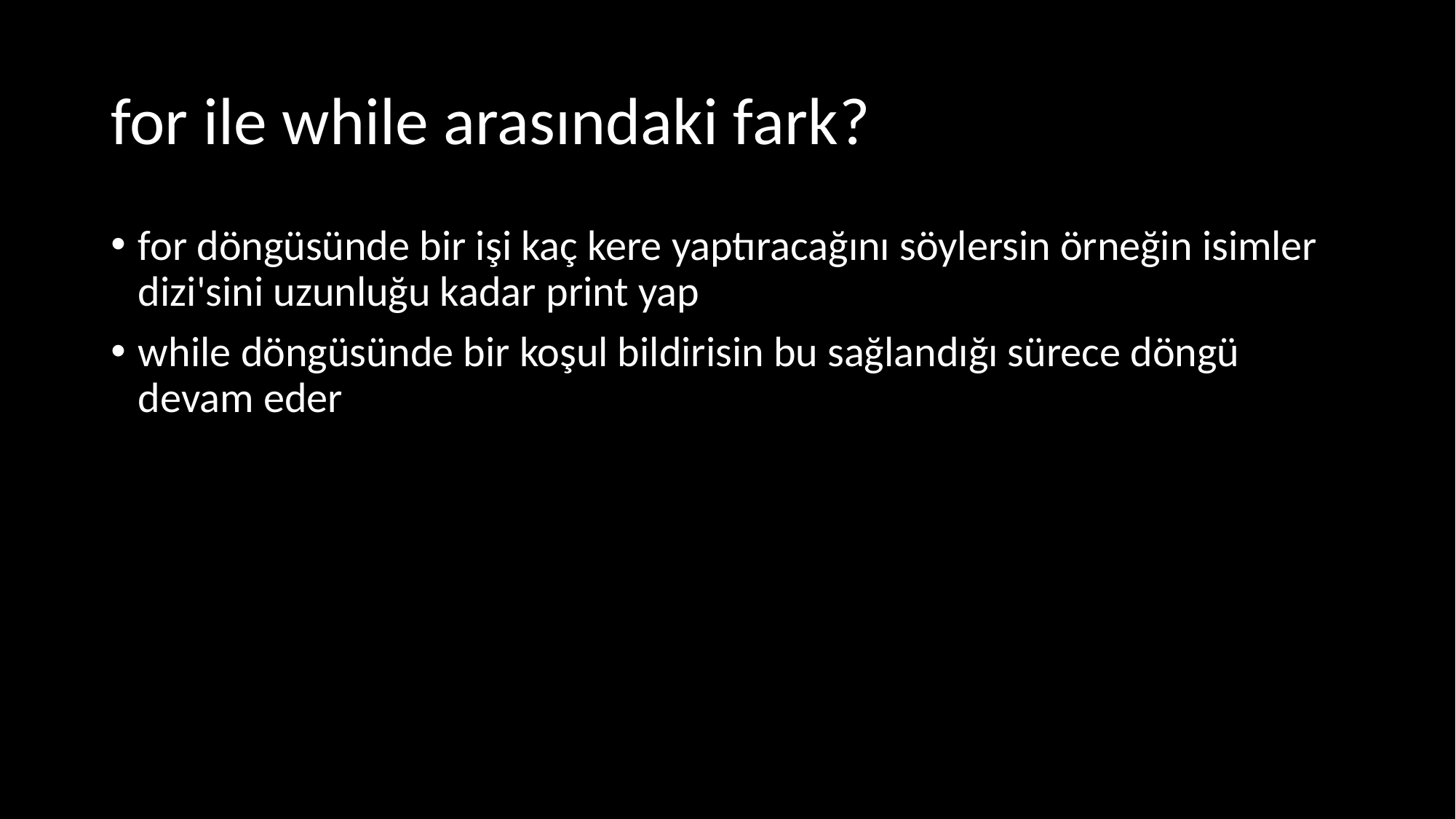

# for ile while arasındaki fark?
for döngüsünde bir işi kaç kere yaptıracağını söylersin örneğin isimler dizi'sini uzunluğu kadar print yap
while döngüsünde bir koşul bildirisin bu sağlandığı sürece döngü devam eder